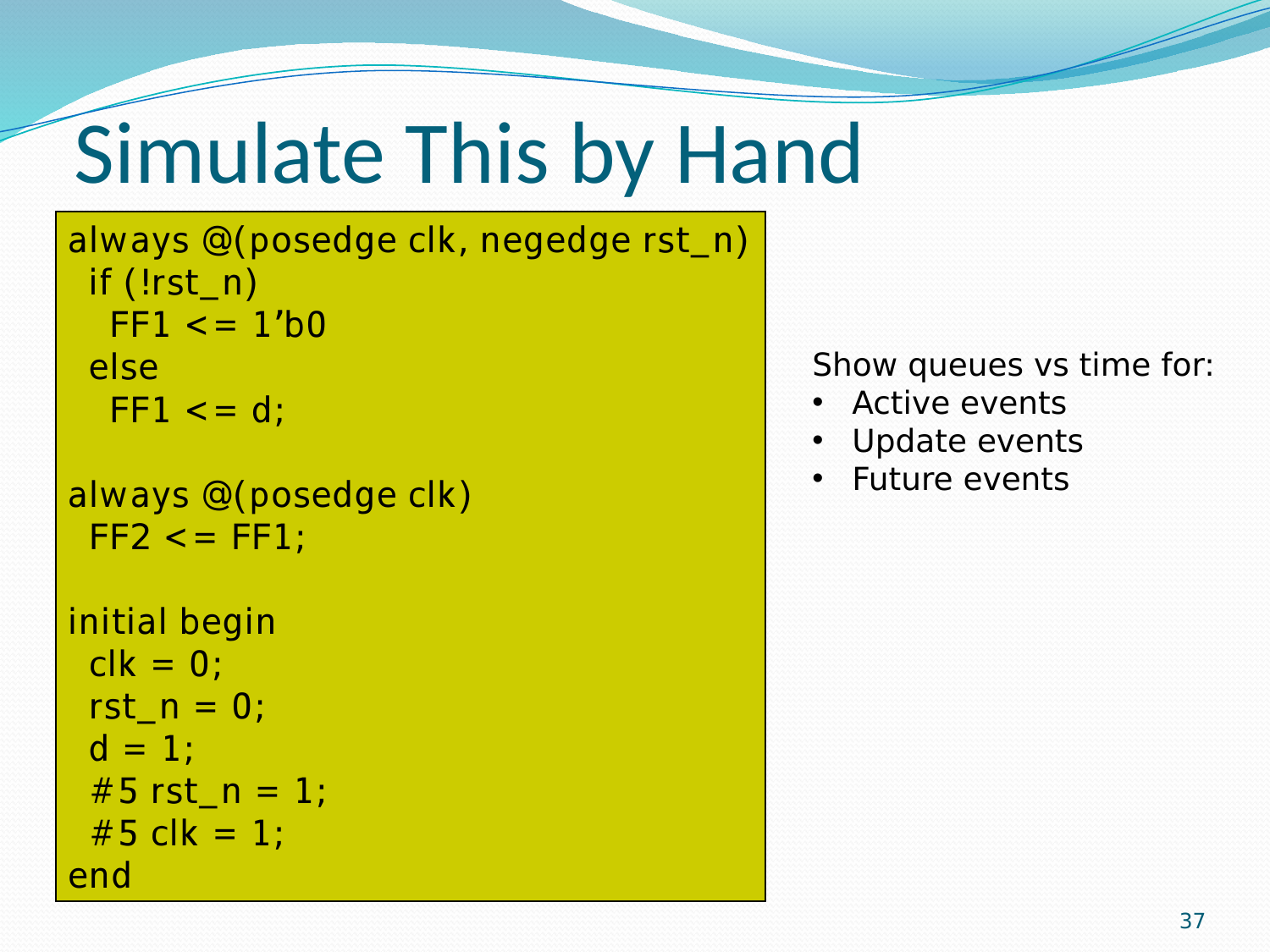

# Simulate This by Hand
always @(posedge clk, negedge rst_n)
  if (!rst_n)
    FF1 <= 1’b0
  else
    FF1 <= d;

always @(posedge clk)
  FF2 <= FF1;

initial begin
  clk = 0;
  rst_n = 0;
  d = 1;
  #5 rst_n = 1;
  #5 clk = 1;
end
Show queues vs time for:
Active events
Update events
Future events
37